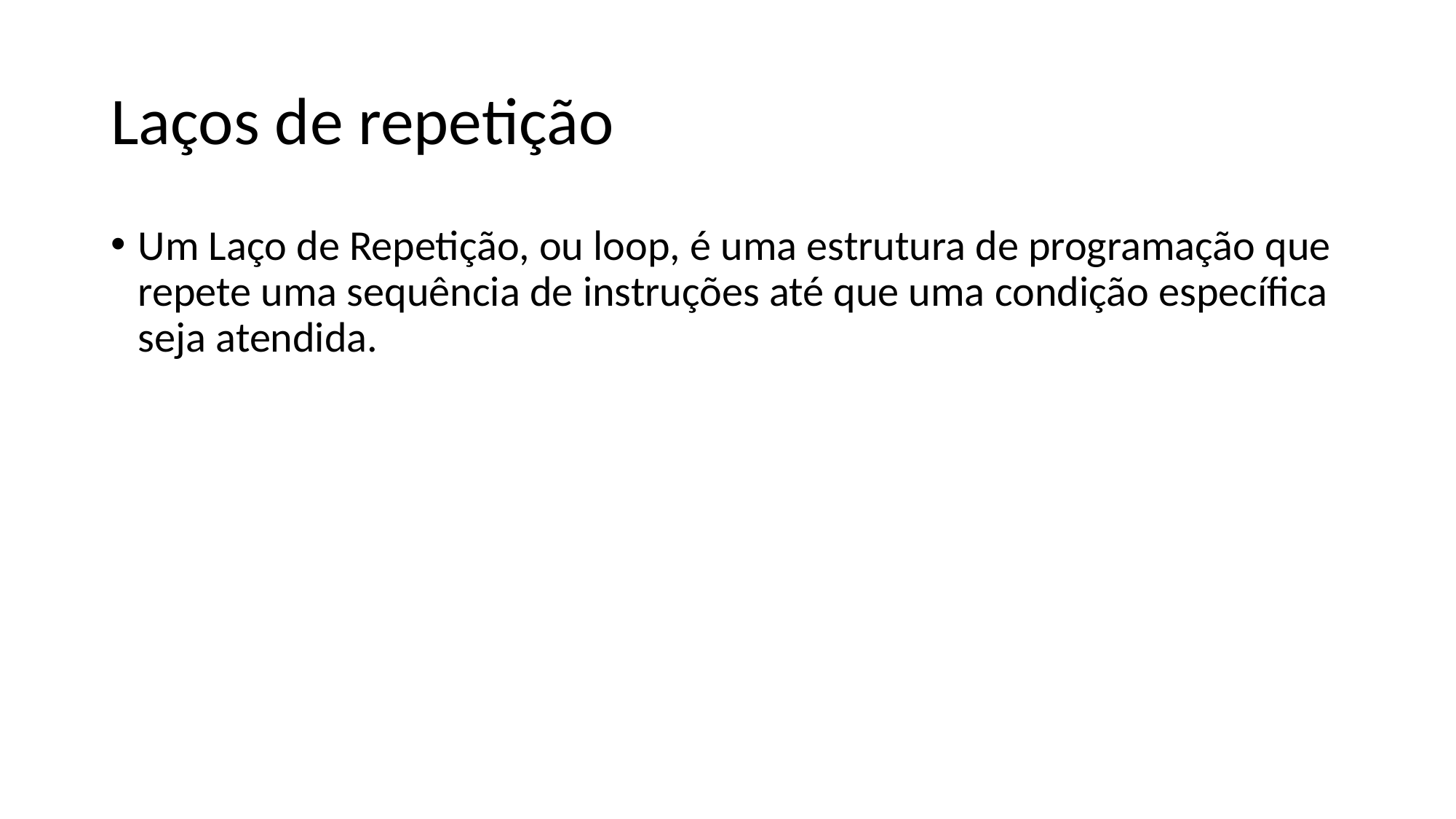

# Laços de repetição
Um Laço de Repetição, ou loop, é uma estrutura de programação que repete uma sequência de instruções até que uma condição específica seja atendida.